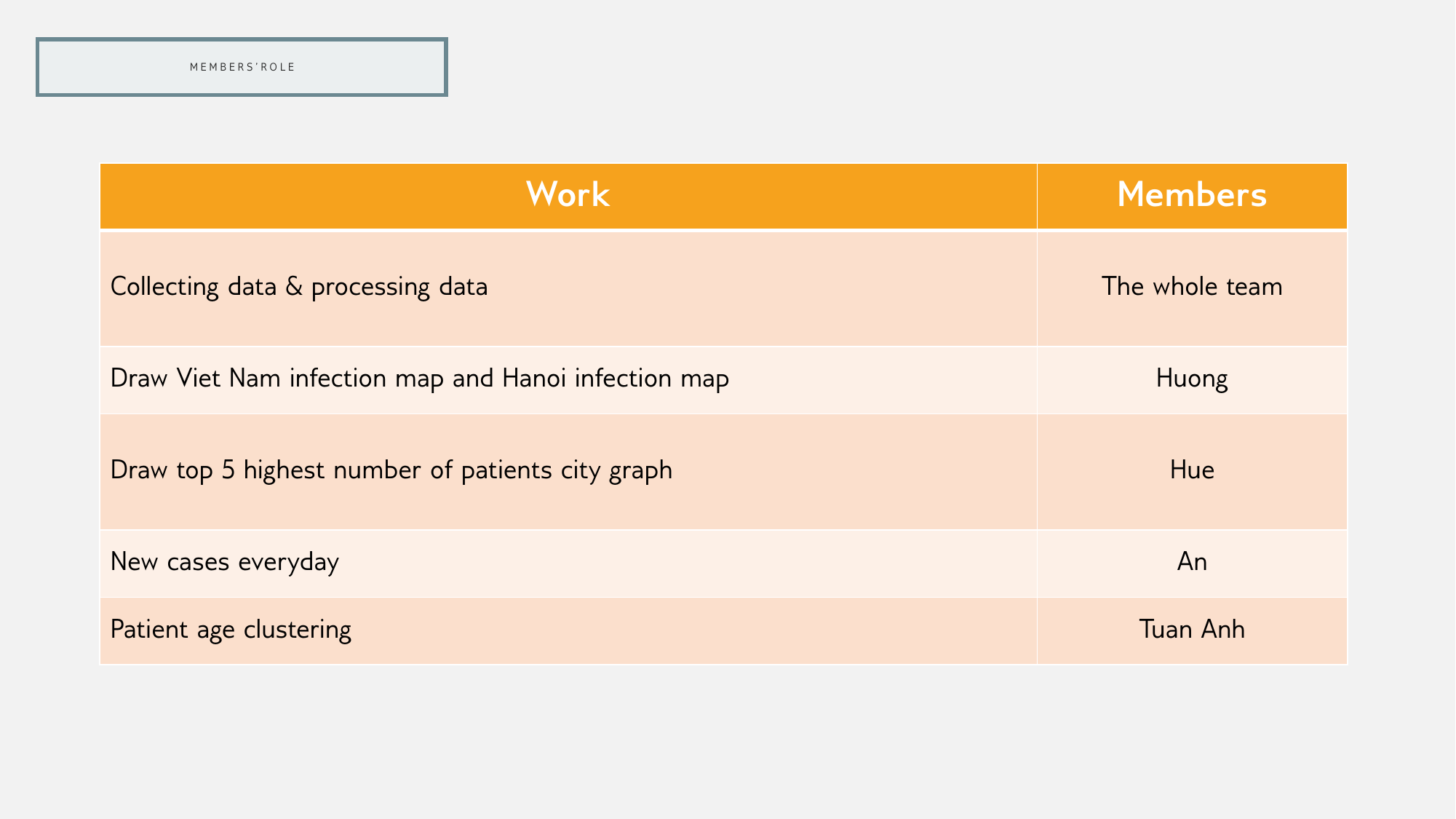

# MemberS’role
| Work | Members |
| --- | --- |
| Collecting data & processing data | The whole team |
| Draw Viet Nam infection map and Hanoi infection map | Huong |
| Draw top 5 highest number of patients city graph | Hue |
| New cases everyday | An |
| Patient age clustering | Tuan Anh |